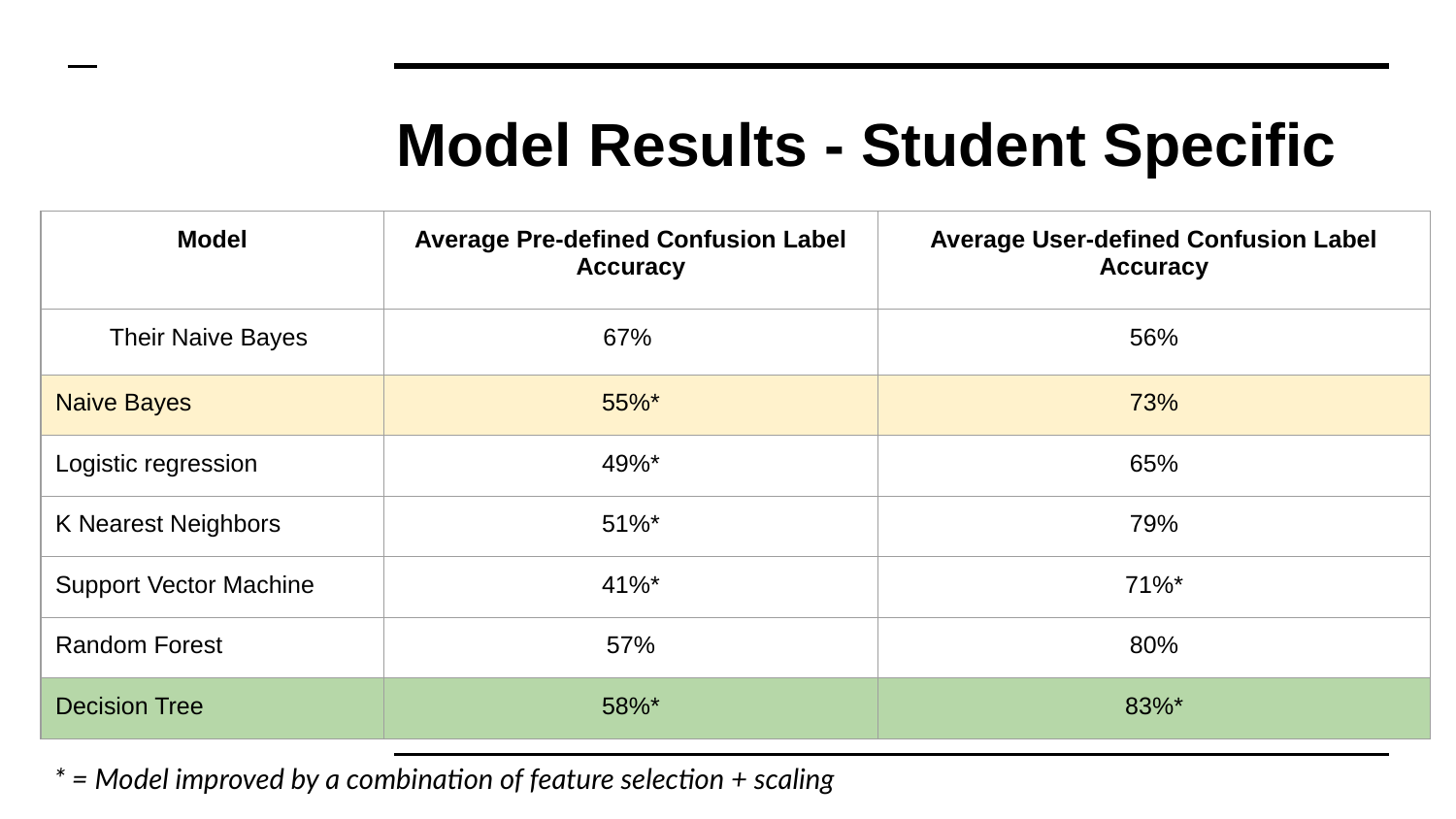

# Model Results - Student Specific
| Model | Average Pre-defined Confusion Label Accuracy | Average User-defined Confusion Label Accuracy |
| --- | --- | --- |
| Their Naive Bayes | 67% | 56% |
| Naive Bayes | 55%\* | 73% |
| Logistic regression | 49%\* | 65% |
| K Nearest Neighbors | 51%\* | 79% |
| Support Vector Machine | 41%\* | 71%\* |
| Random Forest | 57% | 80% |
| Decision Tree | 58%\* | 83%\* |
* = Model improved by a combination of feature selection + scaling